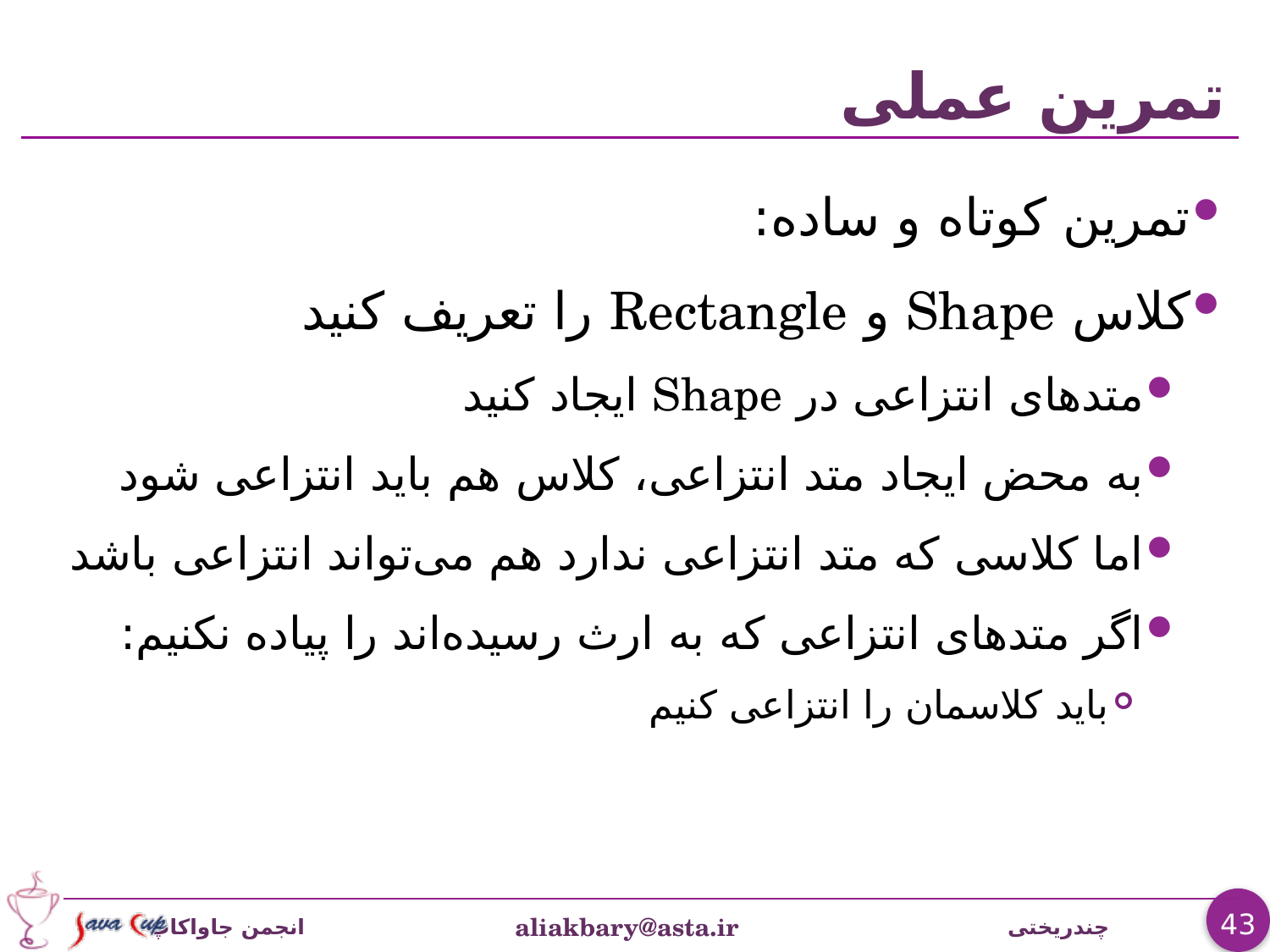

# تمرین عملی
تمرين کوتاه و ساده:
کلاس Shape و Rectangle را تعریف کنید
متدهای انتزاعی در Shape ایجاد کنید
به محض ایجاد متد انتزاعی، کلاس هم باید انتزاعی شود
اما کلاسی که متد انتزاعی ندارد هم می‌تواند انتزاعی باشد
اگر متدهای انتزاعی که به ارث رسیده‌اند را پیاده نکنیم:
باید کلاسمان را انتزاعی کنیم